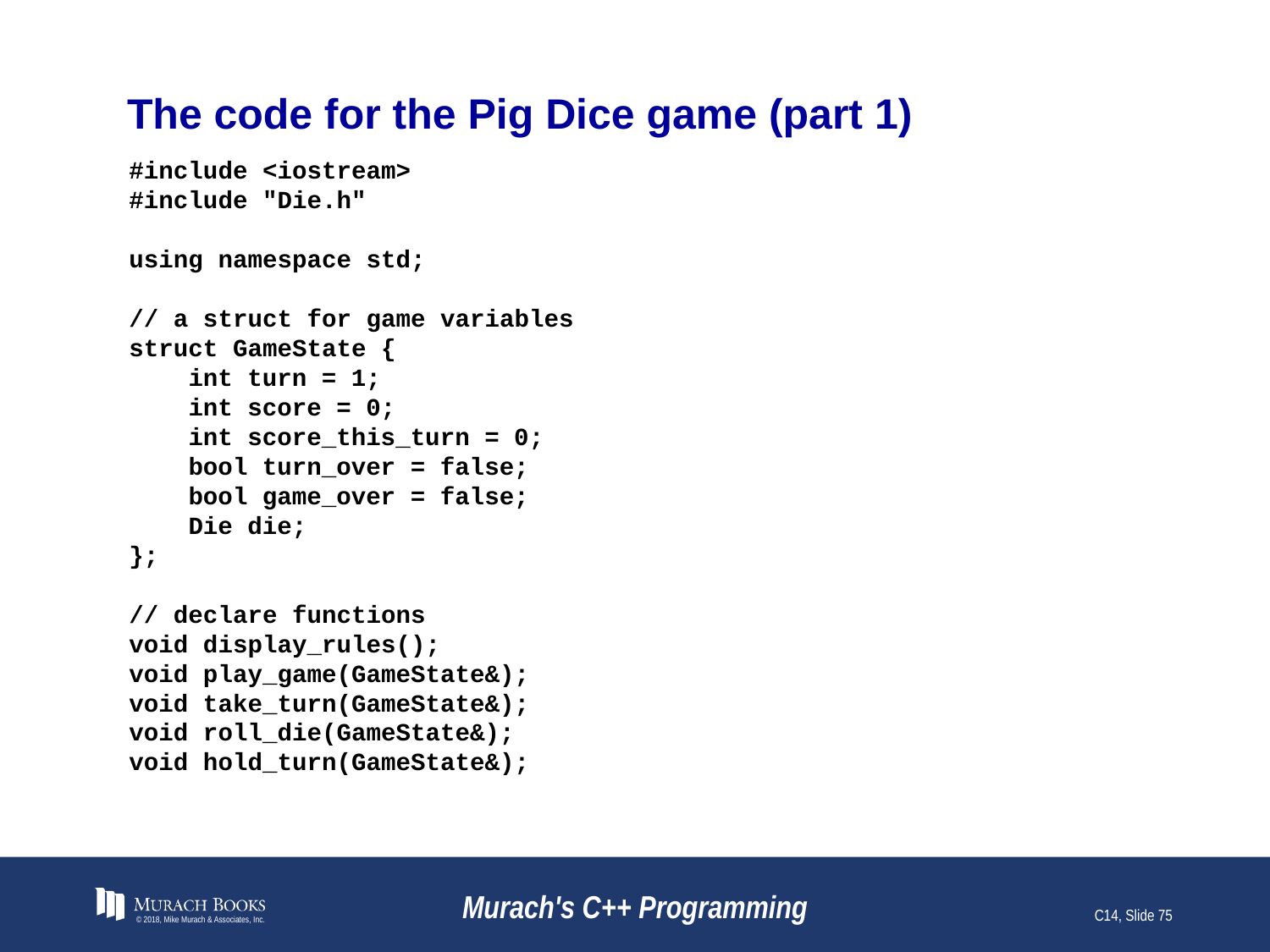

# The code for the Pig Dice game (part 1)
#include <iostream>
#include "Die.h"

using namespace std;

// a struct for game variables
struct GameState {
    int turn = 1;
    int score = 0;
    int score_this_turn = 0;
    bool turn_over = false;
    bool game_over = false;
    Die die;
};

// declare functions
void display_rules();
void play_game(GameState&);
void take_turn(GameState&);
void roll_die(GameState&);
void hold_turn(GameState&);

© 2018, Mike Murach & Associates, Inc.
Murach's C++ Programming

C14, Slide 75